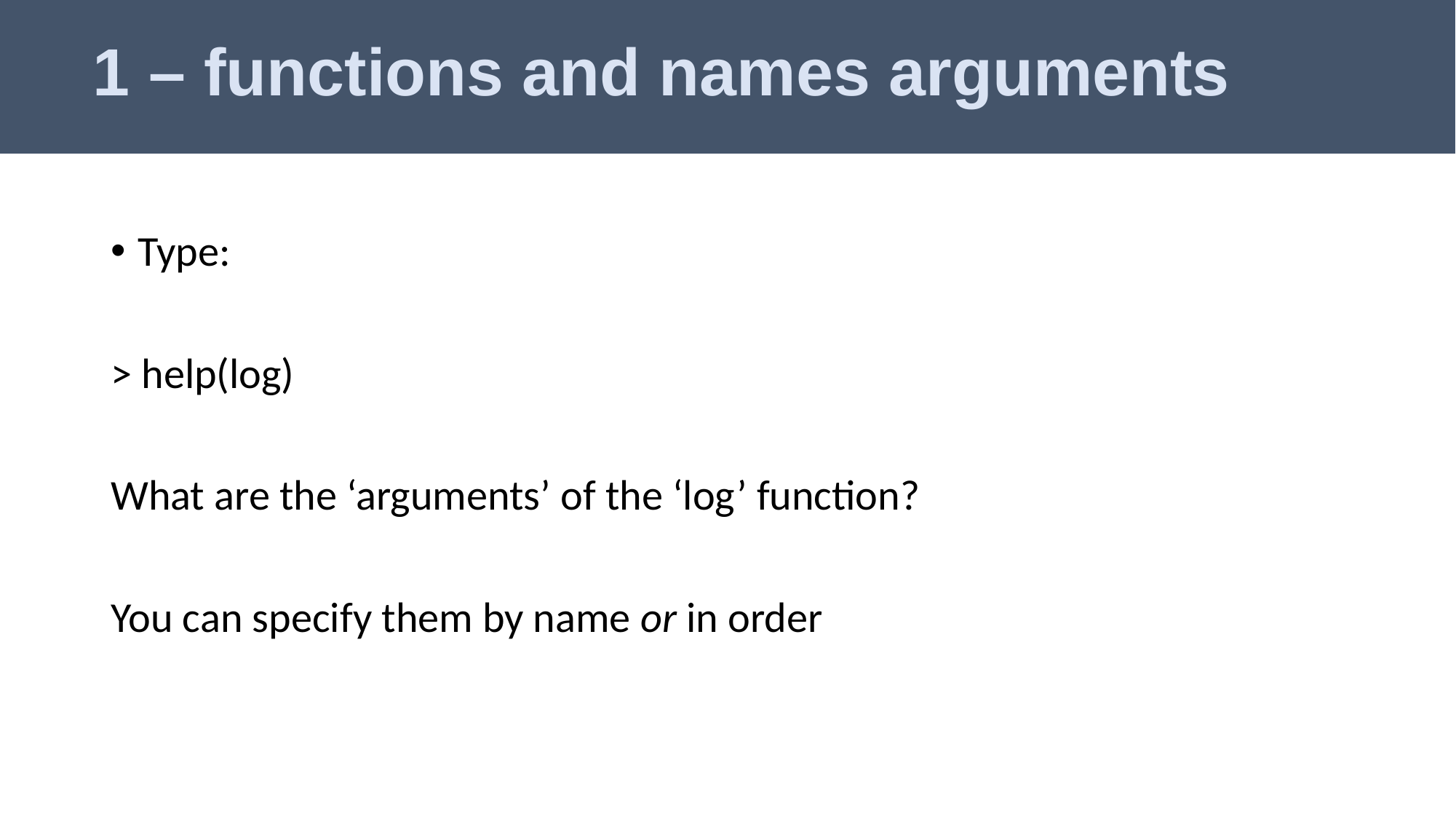

# 1 – functions and names arguments
Type:

> help(log)

What are the ‘arguments’ of the ‘log’ function?

You can specify them by name or in order